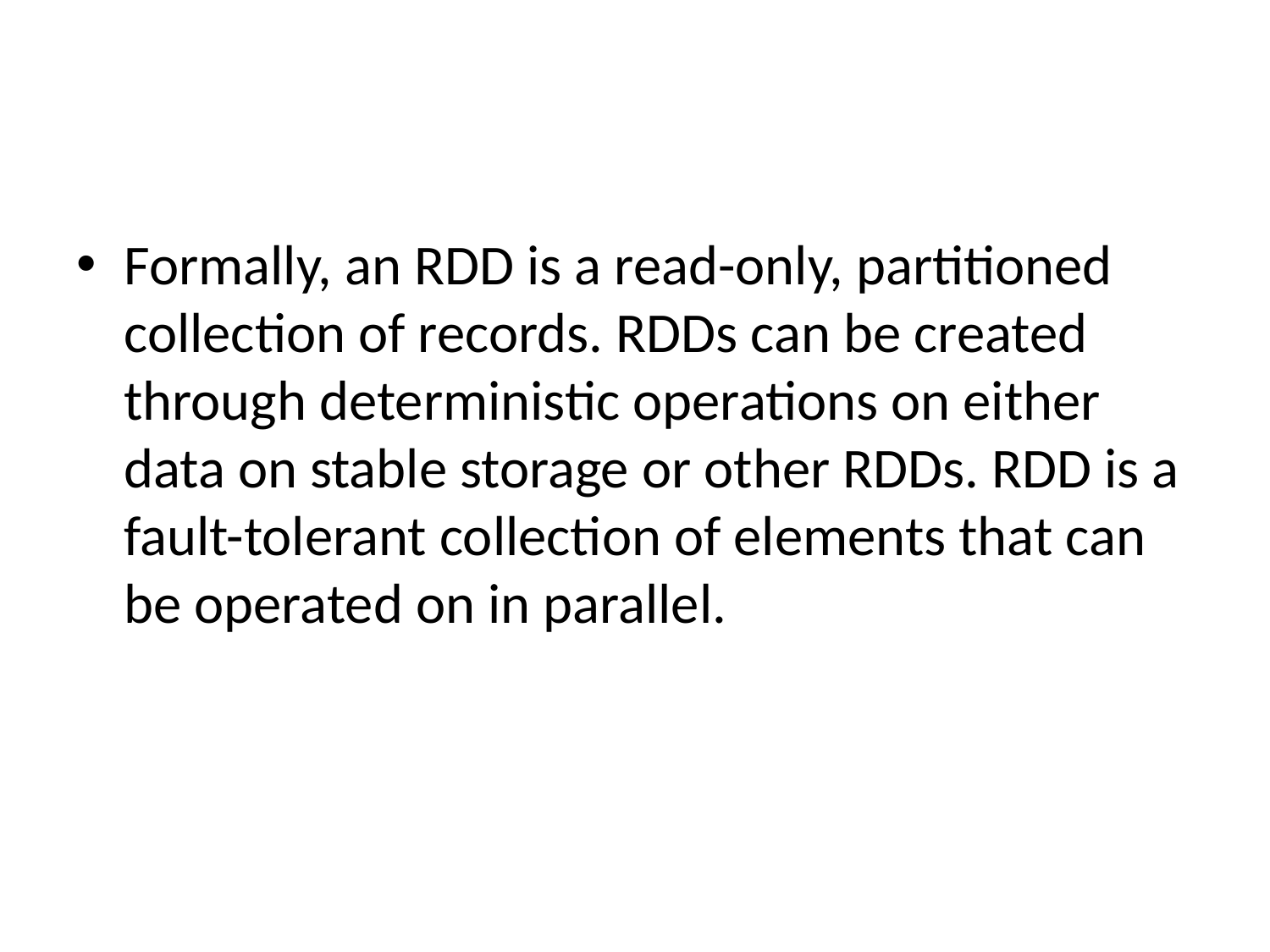

#
Formally, an RDD is a read-only, partitioned collection of records. RDDs can be created through deterministic operations on either data on stable storage or other RDDs. RDD is a fault-tolerant collection of elements that can be operated on in parallel.